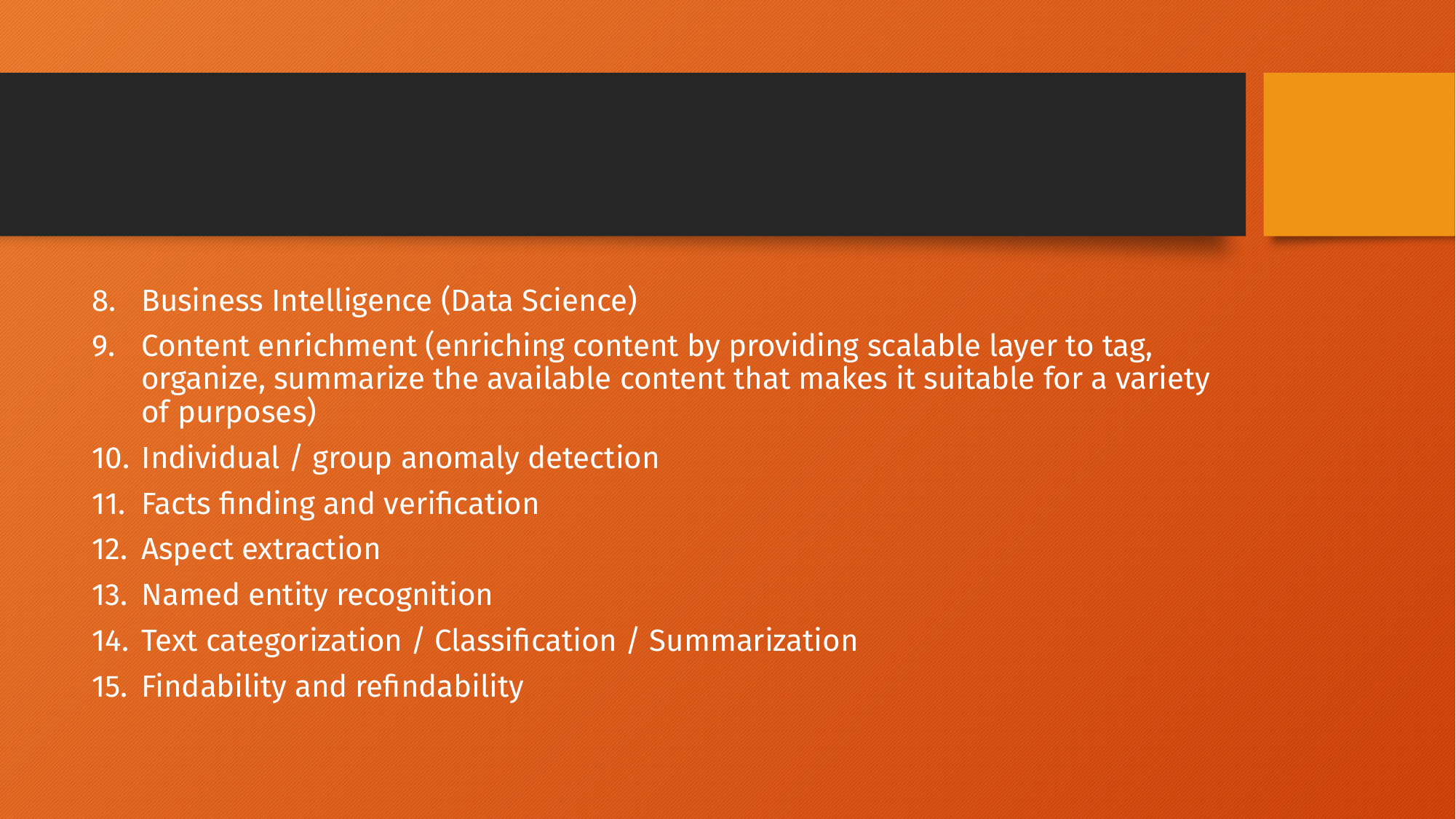

#
Business Intelligence (Data Science)
Content enrichment (enriching content by providing scalable layer to tag, organize, summarize the available content that makes it suitable for a variety of purposes)
Individual / group anomaly detection
Facts finding and verification
Aspect extraction
Named entity recognition
Text categorization / Classification / Summarization
Findability and refindability